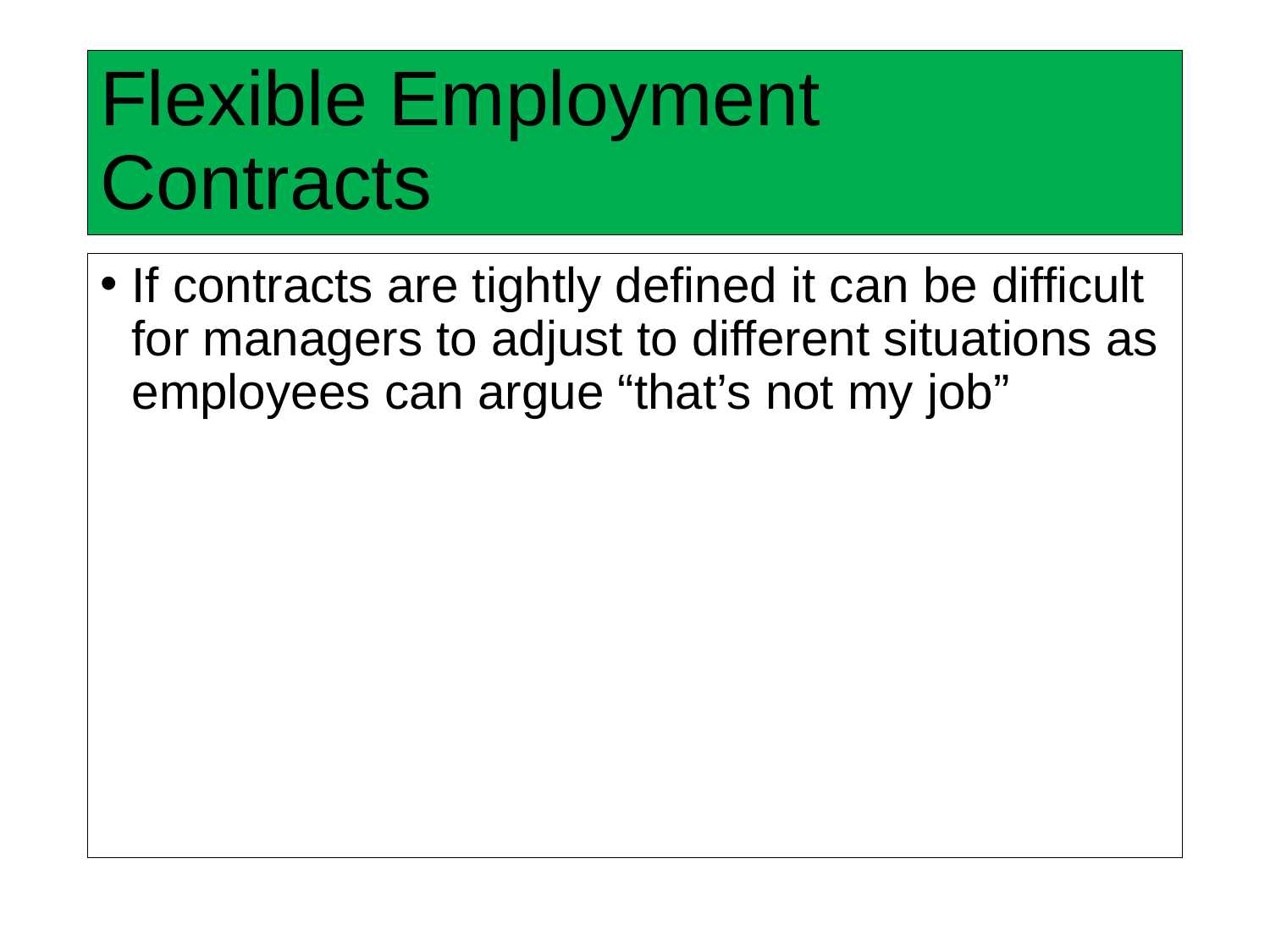

# Flexible Employment Contracts
If contracts are tightly defined it can be difficult for managers to adjust to different situations as employees can argue “that’s not my job”